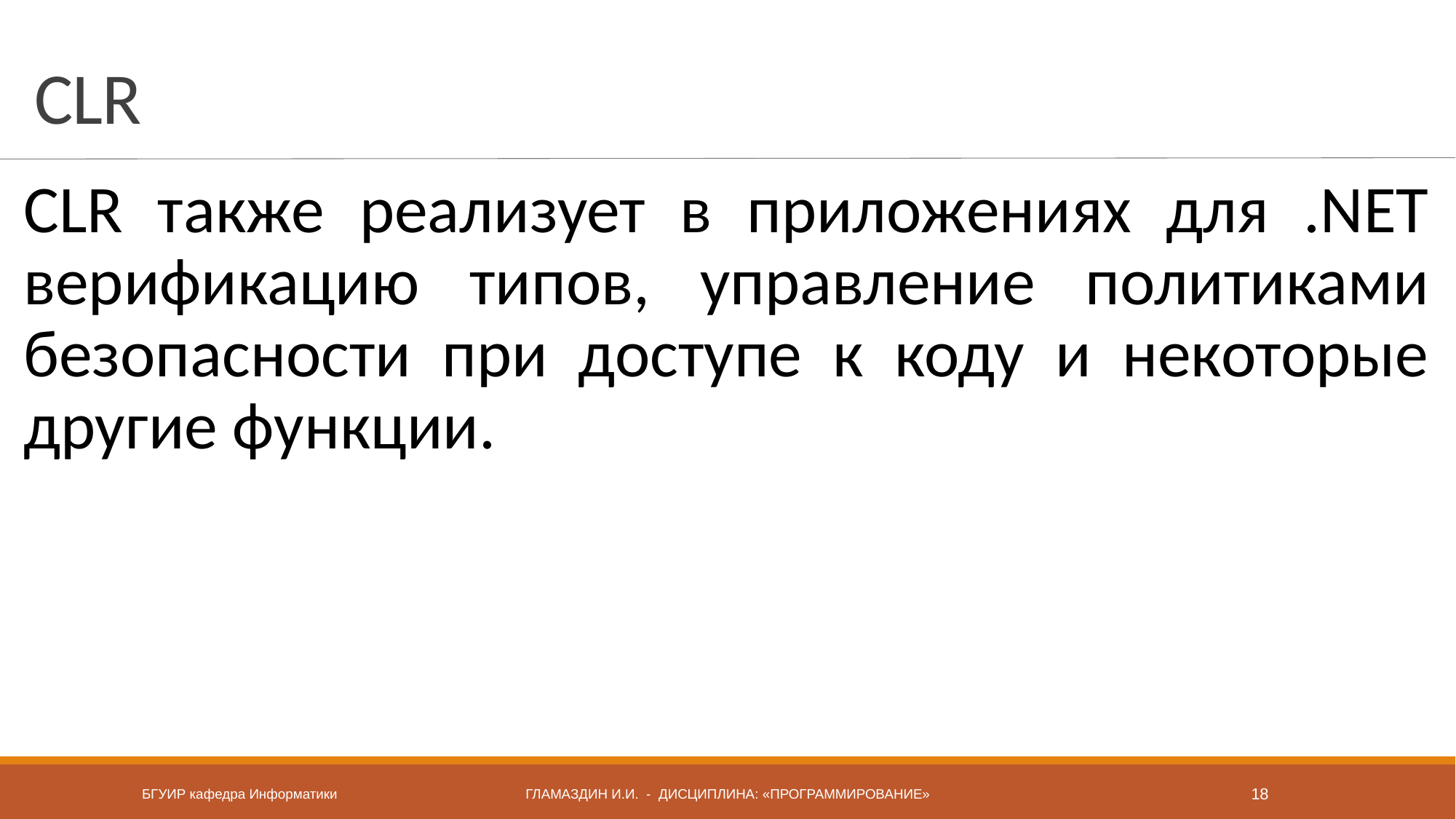

# CLR
CLR также реализует в приложениях для .NET верификацию типов, управление политиками безопасности при доступе к коду и некоторые другие функции.
БГУИР кафедра Информатики
Гламаздин и.и.  -  дисциплина: «Программирование»
18